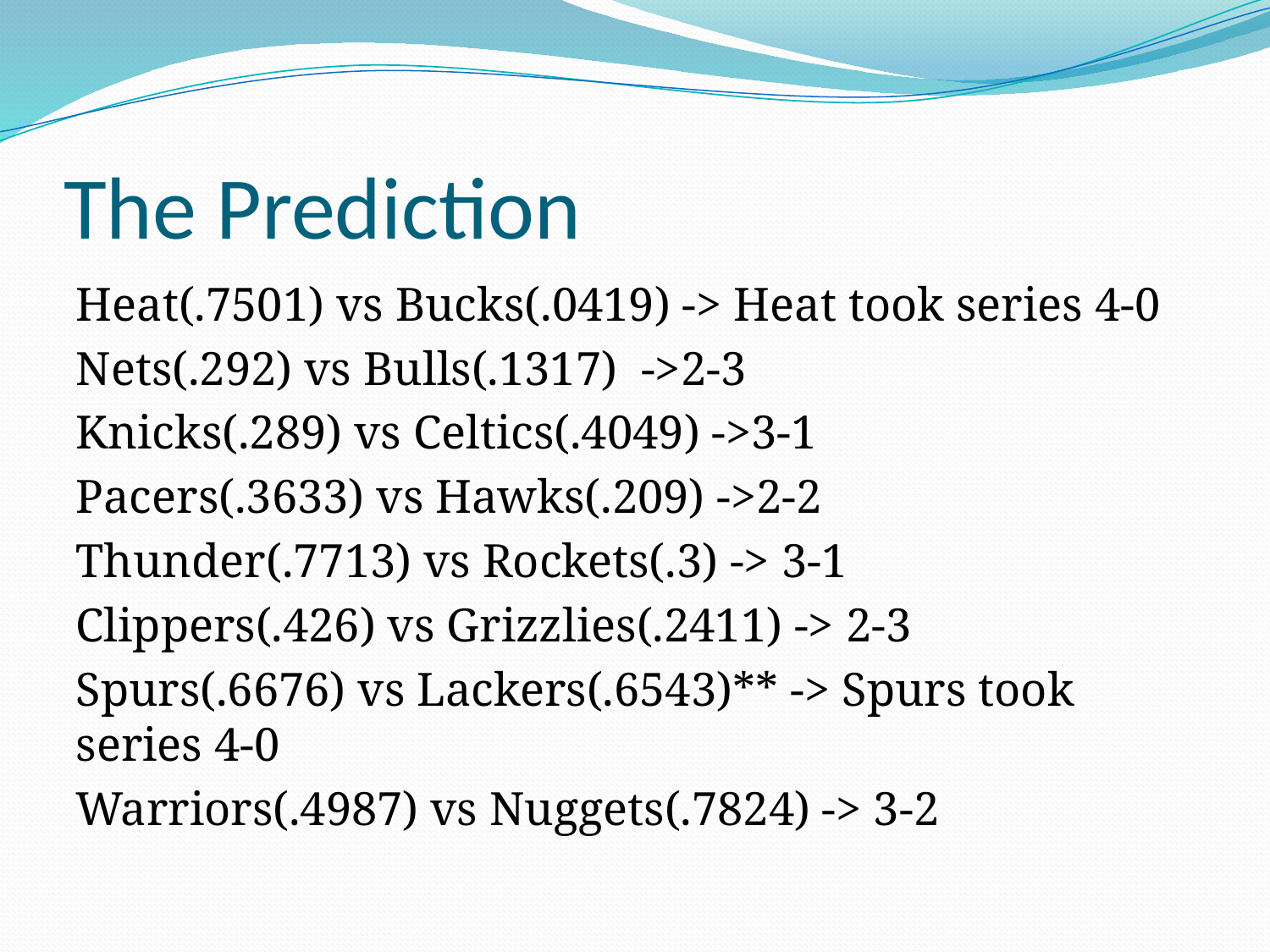

# The Prediction
Heat(.7501) vs Bucks(.0419) -> Heat took series 4-0
Nets(.292) vs Bulls(.1317)  ->2-3
Knicks(.289) vs Celtics(.4049) ->3-1
Pacers(.3633) vs Hawks(.209) ->2-2
Thunder(.7713) vs Rockets(.3) -> 3-1
Clippers(.426) vs Grizzlies(.2411) -> 2-3
Spurs(.6676) vs Lackers(.6543)** -> Spurs took series 4-0
Warriors(.4987) vs Nuggets(.7824) -> 3-2